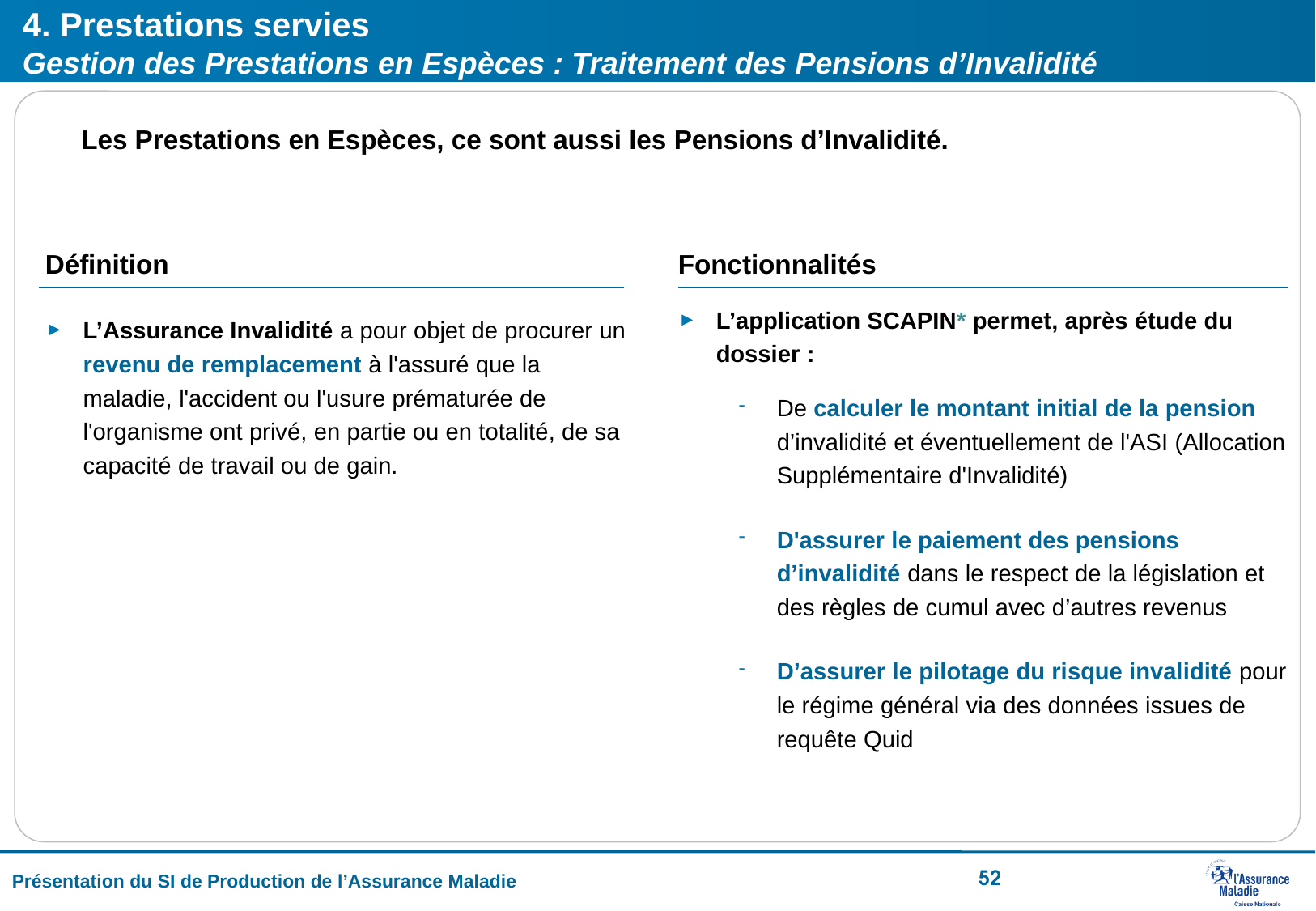

# 4. Prestations servies Gestion des Prestations en Espèces : Traitement des Pensions d’Invalidité
Les Prestations en Espèces, ce sont aussi les Pensions d’Invalidité.
Définition
L’Assurance Invalidité a pour objet de procurer un revenu de remplacement à l'assuré que la maladie, l'accident ou l'usure prématurée de l'organisme ont privé, en partie ou en totalité, de sa capacité de travail ou de gain.
Fonctionnalités
L’application SCAPIN* permet, après étude du dossier :
De calculer le montant initial de la pension d’invalidité et éventuellement de l'ASI (Allocation Supplémentaire d'Invalidité)
D'assurer le paiement des pensions d’invalidité dans le respect de la législation et des règles de cumul avec d’autres revenus
D’assurer le pilotage du risque invalidité pour le régime général via des données issues de requête Quid